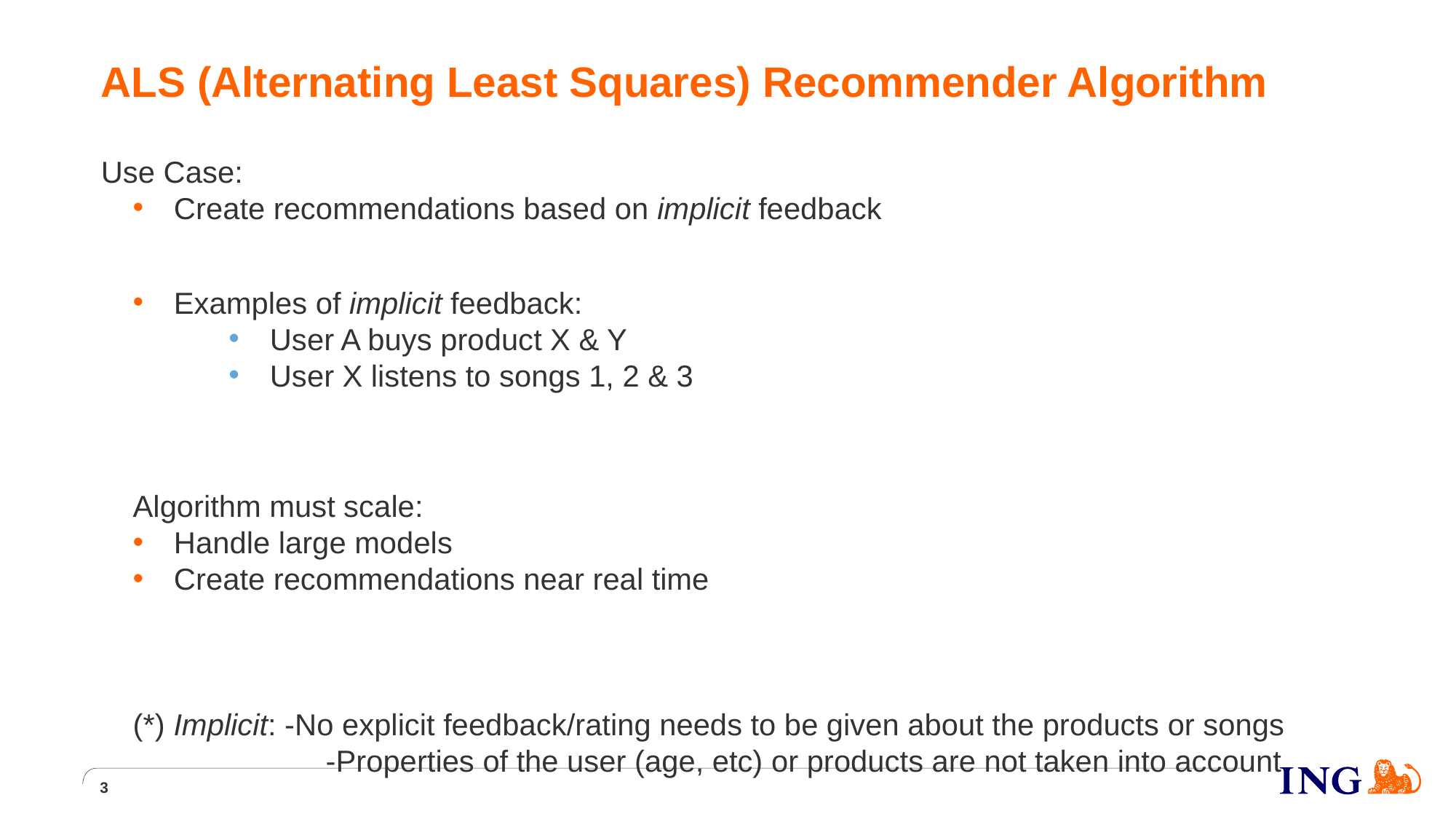

# ALS (Alternating Least Squares) Recommender Algorithm
Use Case:
Create recommendations based on implicit feedback

Examples of implicit feedback:
User A buys product X & Y
User X listens to songs 1, 2 & 3

Algorithm must scale:
Handle large models
Create recommendations near real time

(*) Implicit: -No explicit feedback/rating needs to be given about the products or songs
	          -Properties of the user (age, etc) or products are not taken into account

3